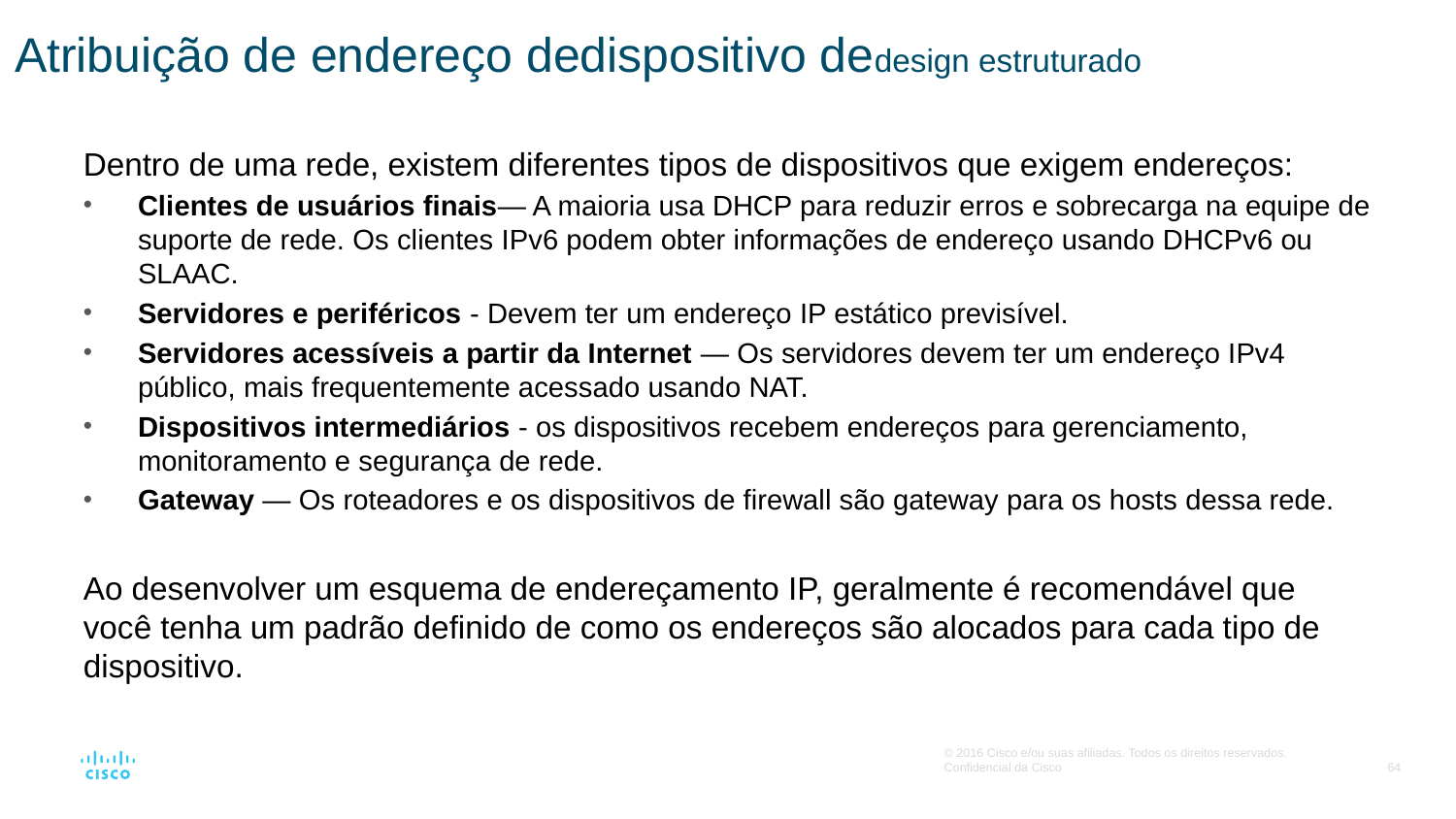

# Atribuição de endereço dedispositivo dedesign estruturado
Dentro de uma rede, existem diferentes tipos de dispositivos que exigem endereços:
Clientes de usuários finais— A maioria usa DHCP para reduzir erros e sobrecarga na equipe de suporte de rede. Os clientes IPv6 podem obter informações de endereço usando DHCPv6 ou SLAAC.
Servidores e periféricos - Devem ter um endereço IP estático previsível.
Servidores acessíveis a partir da Internet — Os servidores devem ter um endereço IPv4 público, mais frequentemente acessado usando NAT.
Dispositivos intermediários - os dispositivos recebem endereços para gerenciamento, monitoramento e segurança de rede.
Gateway — Os roteadores e os dispositivos de firewall são gateway para os hosts dessa rede.

Ao desenvolver um esquema de endereçamento IP, geralmente é recomendável que você tenha um padrão definido de como os endereços são alocados para cada tipo de dispositivo.